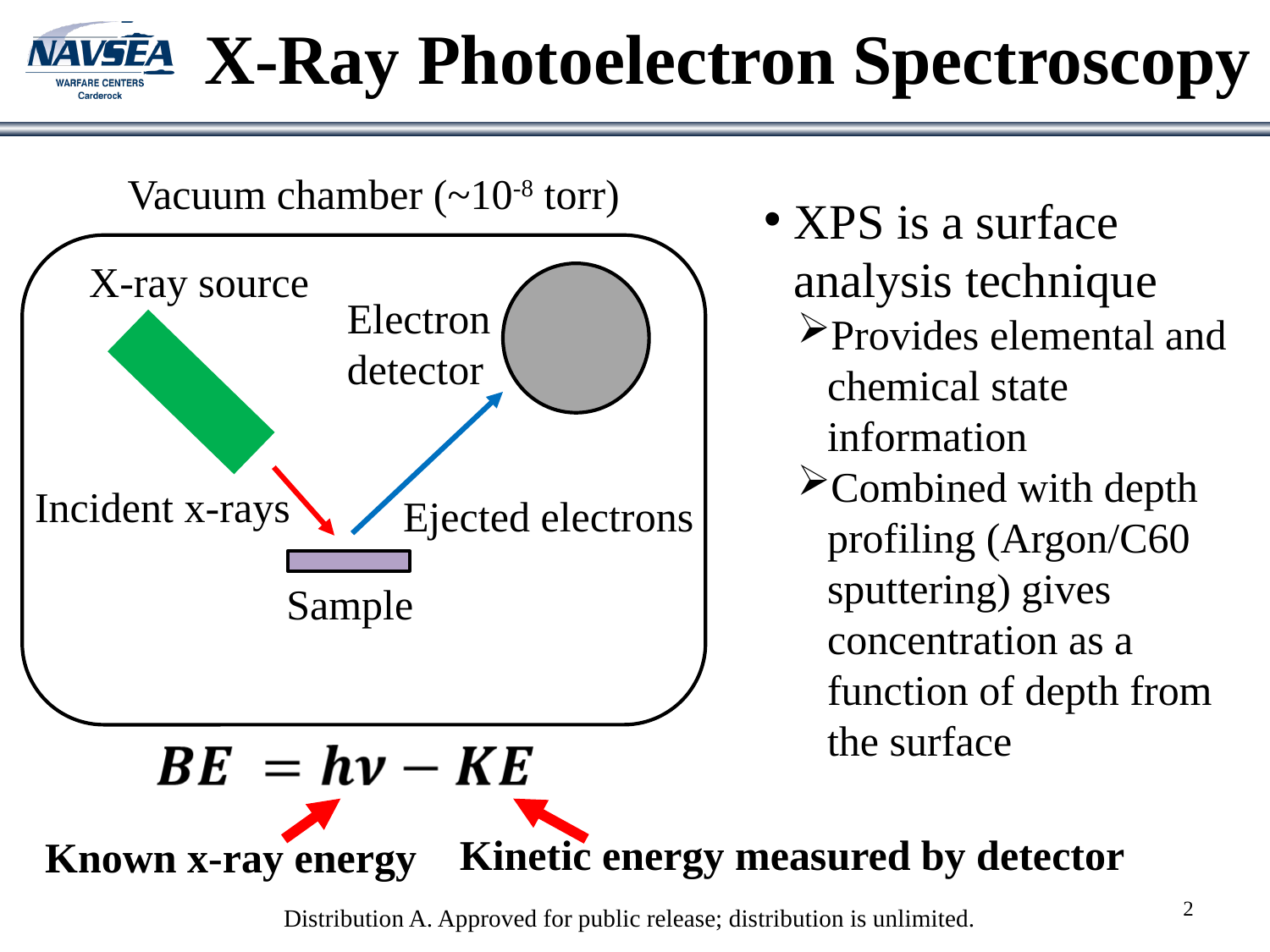

# X-Ray Photoelectron Spectroscopy
Vacuum chamber (~10-8 torr)

X-ray source

Electron detector

Incident x-rays
Ejected electrons

Sample
XPS is a surface analysis technique
Provides elemental and chemical state information
Combined with depth profiling (Argon/C60 sputtering) gives concentration as a function of depth from the surface

Kinetic energy measured by detector
Known x-ray energy
Distribution A. Approved for public release; distribution is unlimited.
2